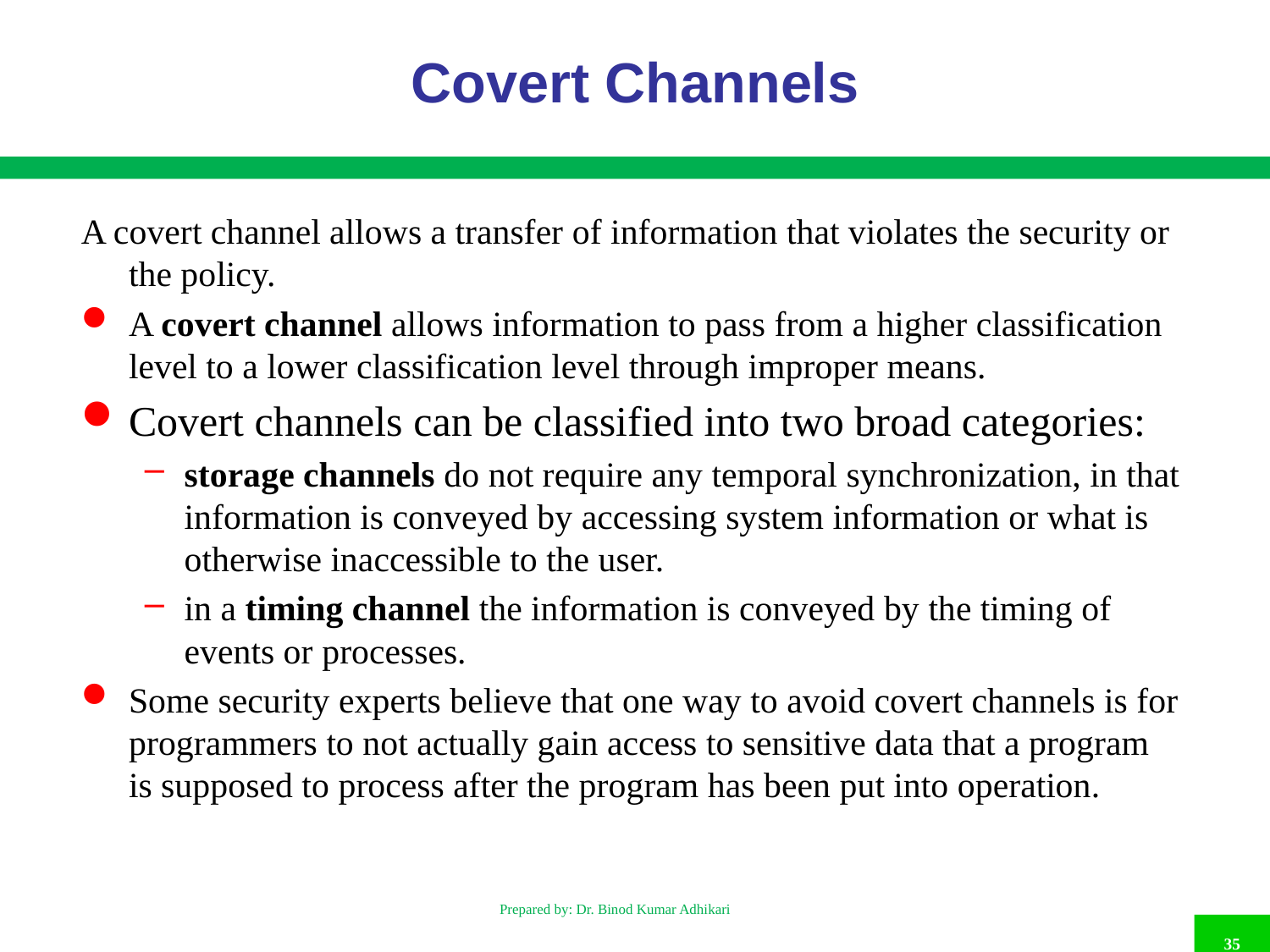

# Covert Channels
A covert channel allows a transfer of information that violates the security or the policy.
A covert channel allows information to pass from a higher classification level to a lower classification level through improper means.
Covert channels can be classified into two broad categories:
storage channels do not require any temporal synchronization, in that information is conveyed by accessing system information or what is otherwise inaccessible to the user.
in a timing channel the information is conveyed by the timing of events or processes.
Some security experts believe that one way to avoid covert channels is for programmers to not actually gain access to sensitive data that a program is supposed to process after the program has been put into operation.

Prepared by: Dr. Binod Kumar Adhikari
35